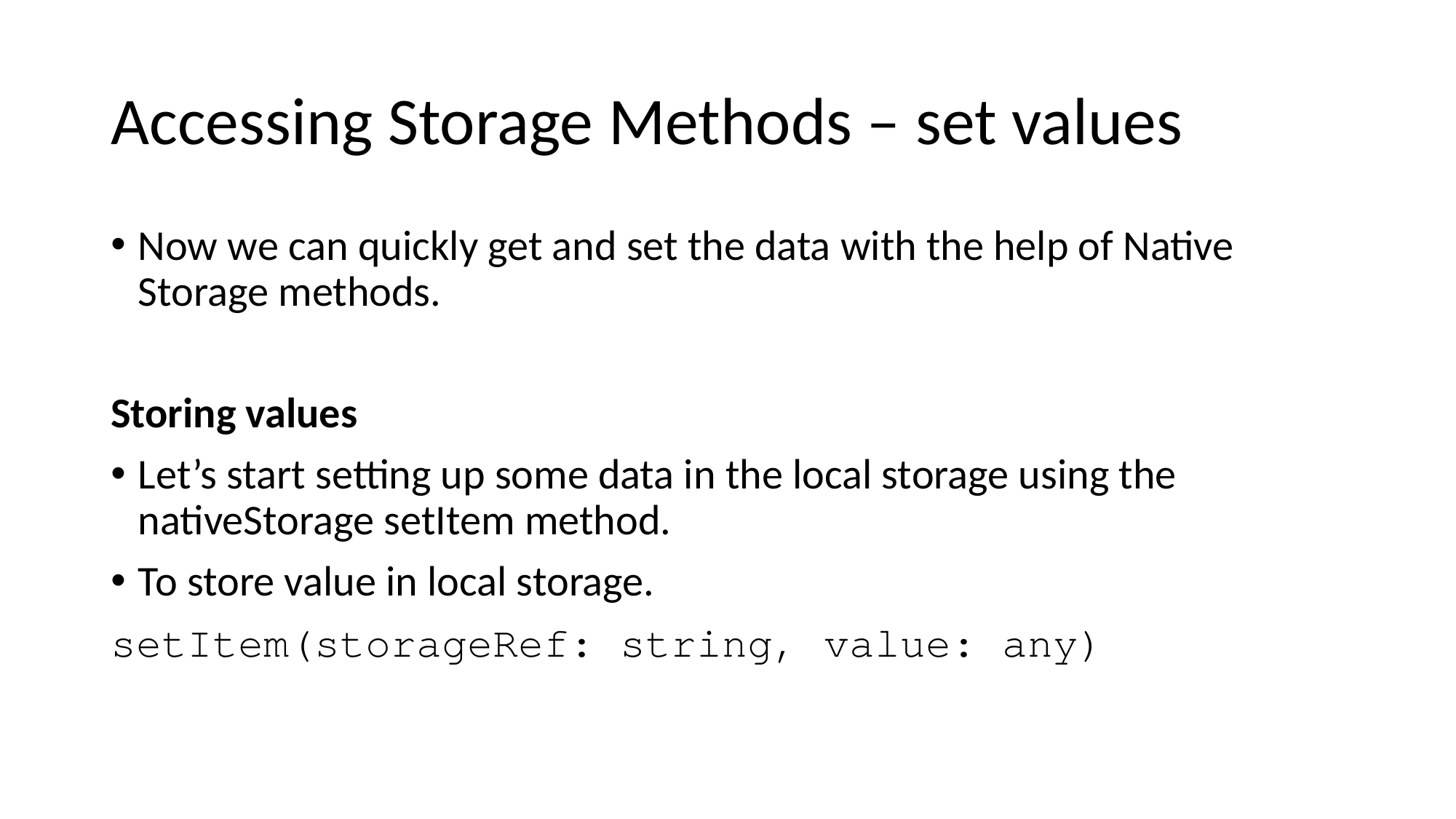

# Accessing Storage Methods – set values
Now we can quickly get and set the data with the help of Native Storage methods.

Storing values
Let’s start setting up some data in the local storage using the nativeStorage setItem method.
To store value in local storage.
setItem(storageRef: string, value: any)